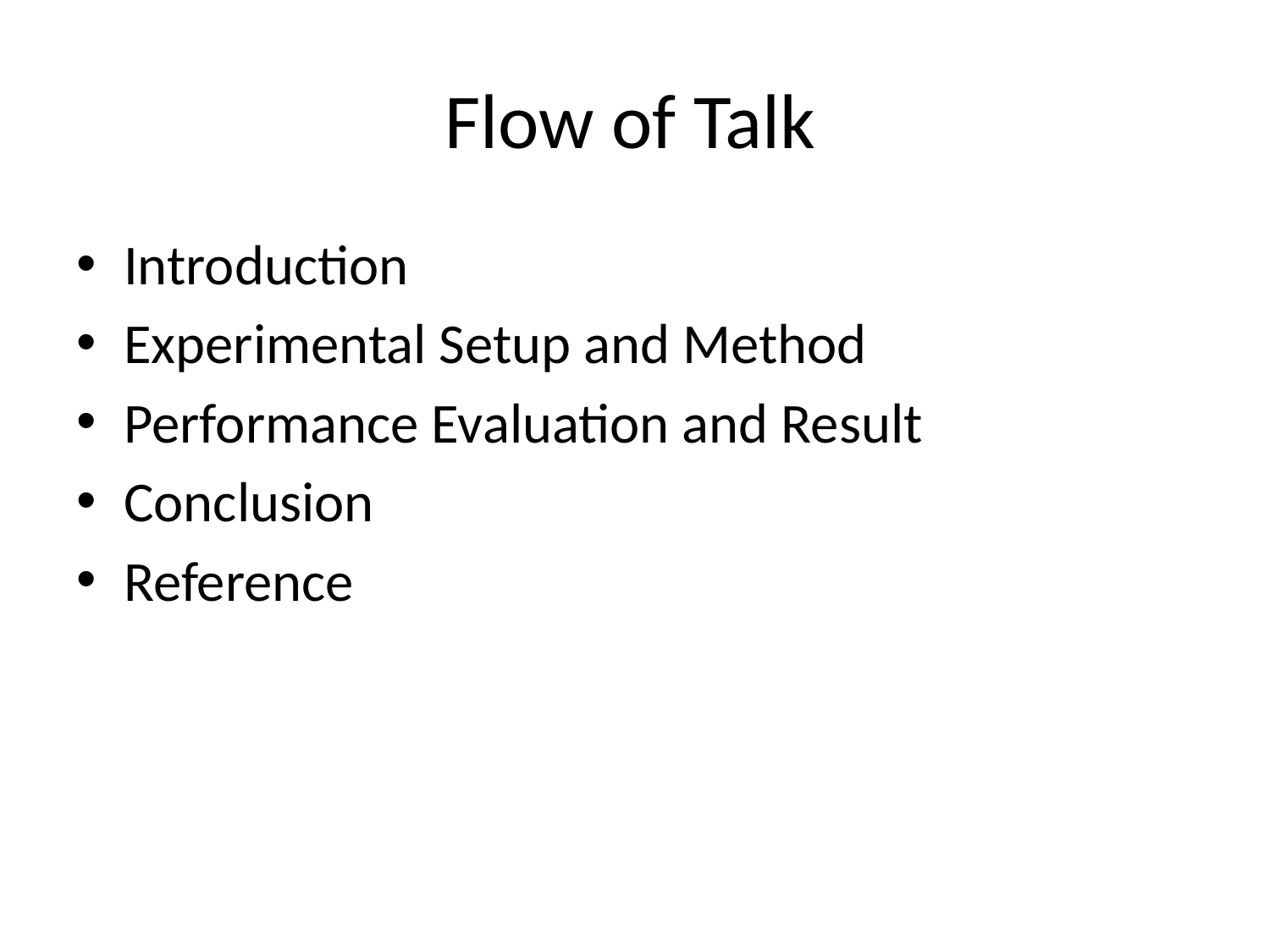

# Flow of Talk
Introduction
Experimental Setup and Method
Performance Evaluation and Result
Conclusion
Reference